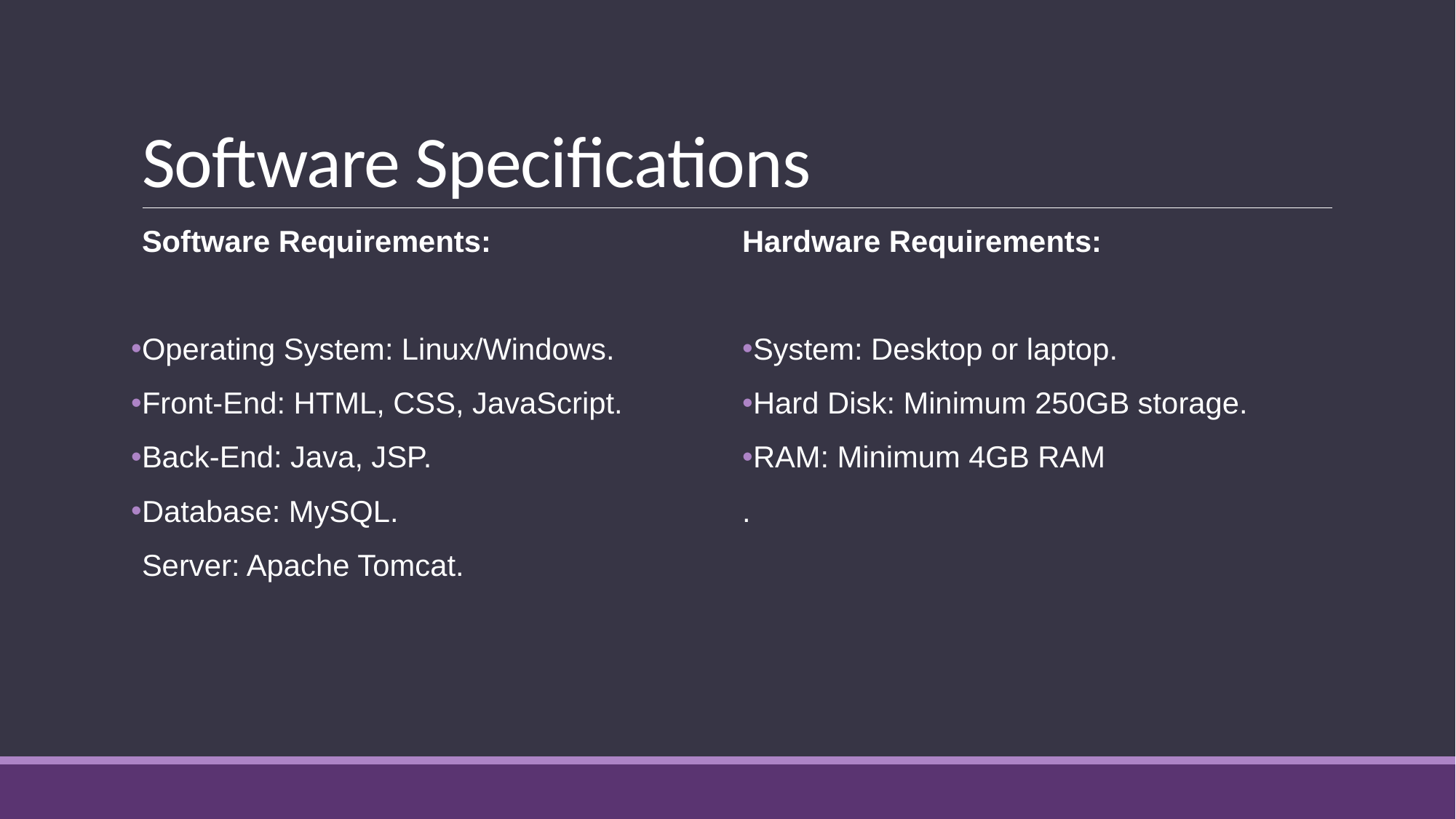

# Software Specifications
Software Requirements:

Operating System: Linux/Windows.
Front-End: HTML, CSS, JavaScript.
Back-End: Java, JSP.
Database: MySQL.
Server: Apache Tomcat.
Hardware Requirements:

System: Desktop or laptop.
Hard Disk: Minimum 250GB storage.
RAM: Minimum 4GB RAM
.